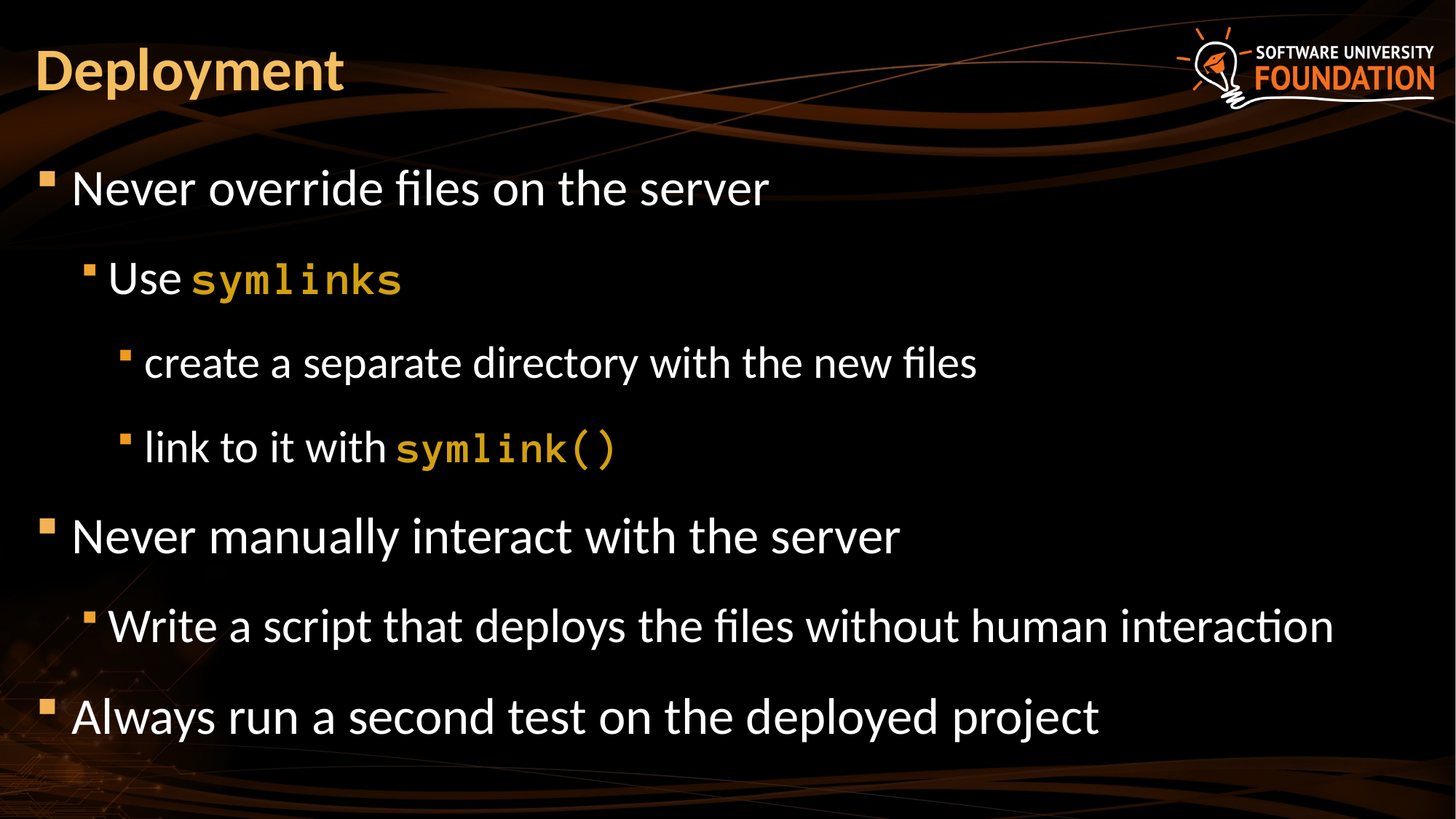

# Deployment
Never override files on the server
Use symlinks
create a separate directory with the new files
link to it with symlink()
Never manually interact with the server
Write a script that deploys the files without human interaction
Always run a second test on the deployed project